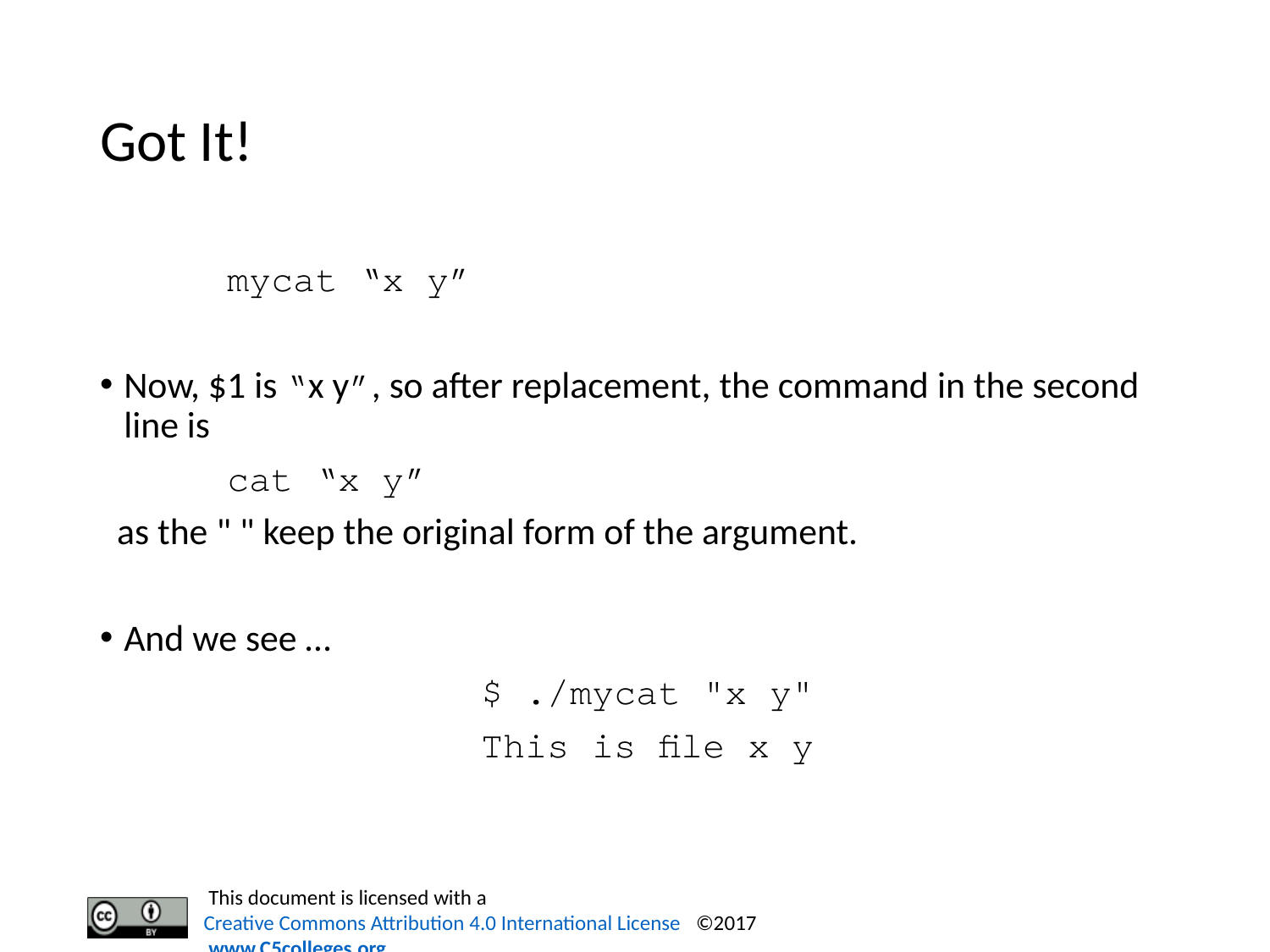

# Got It!
	mycat “x y”

Now, $1 is “x y”, so after replacement, the command in the second line is
	cat “x y”
  as the " " keep the original form of the argument.

And we see …
 			$ ./mycat "x y"
			This is file x y